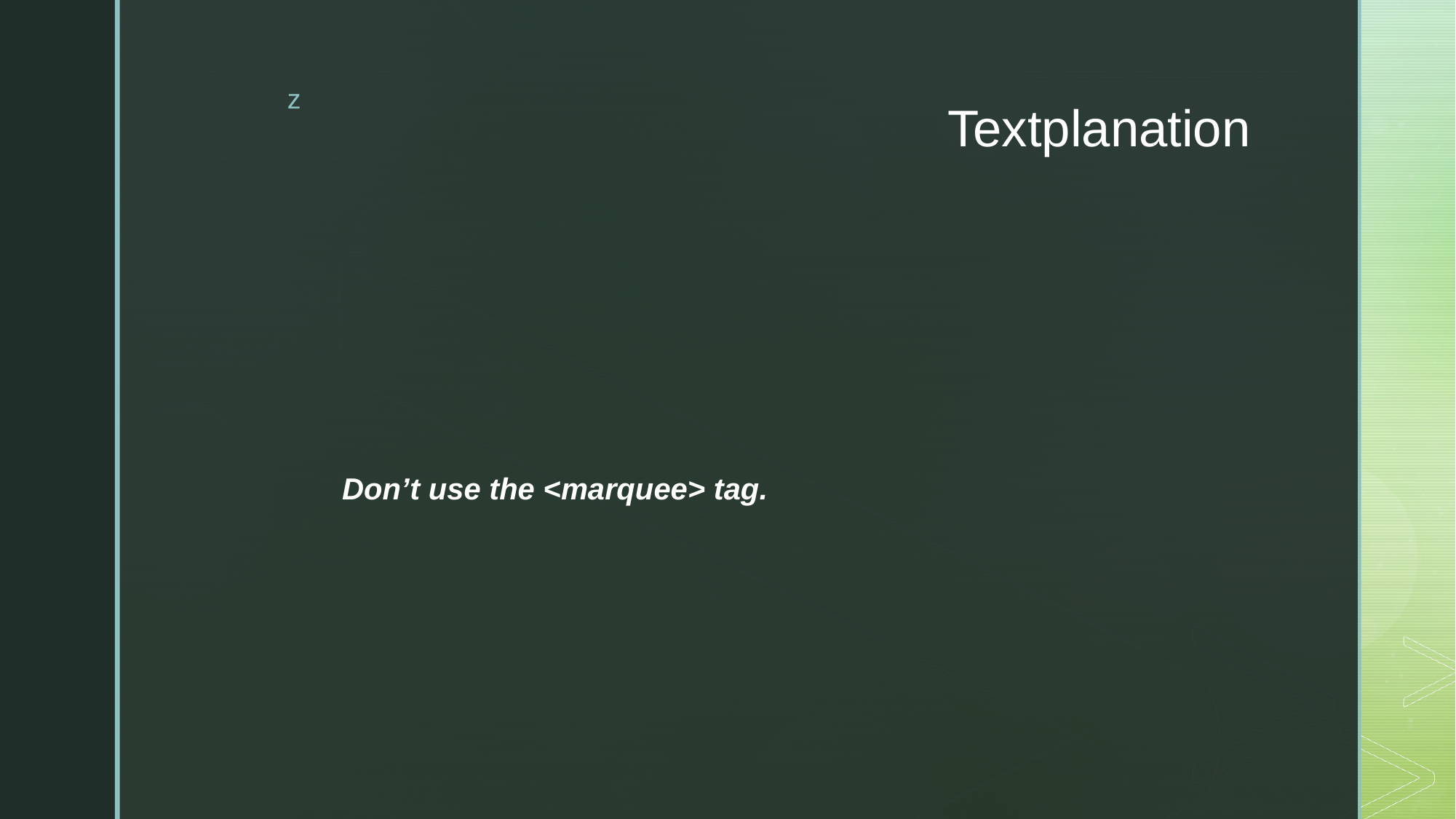

# Textplanation
Don’t use the <marquee> tag.